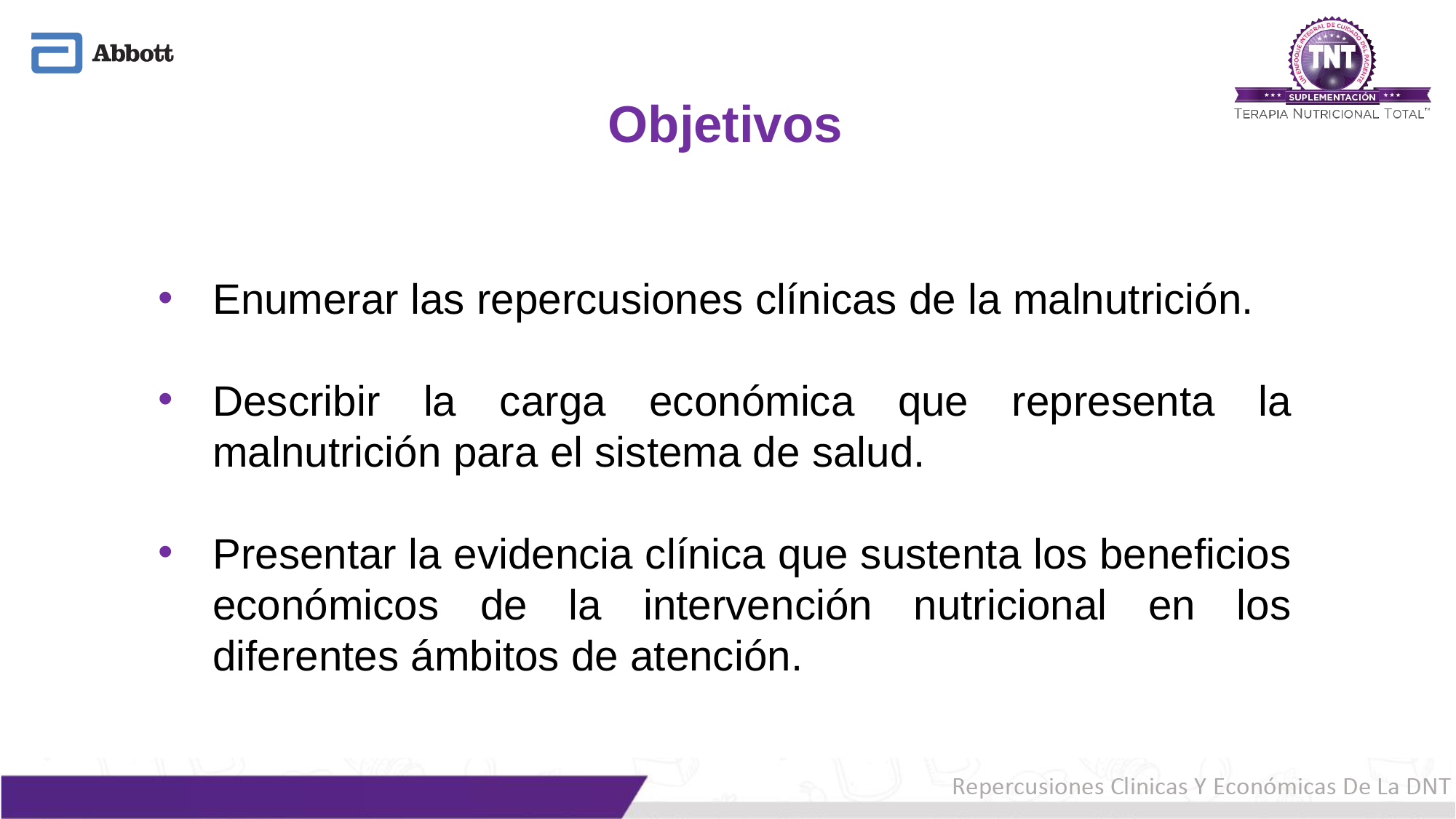

# Objetivos
Enumerar las repercusiones clínicas de la malnutrición.

Describir la carga económica que representa la malnutrición para el sistema de salud.

Presentar la evidencia clínica que sustenta los beneficios económicos de la intervención nutricional en los diferentes ámbitos de atención.